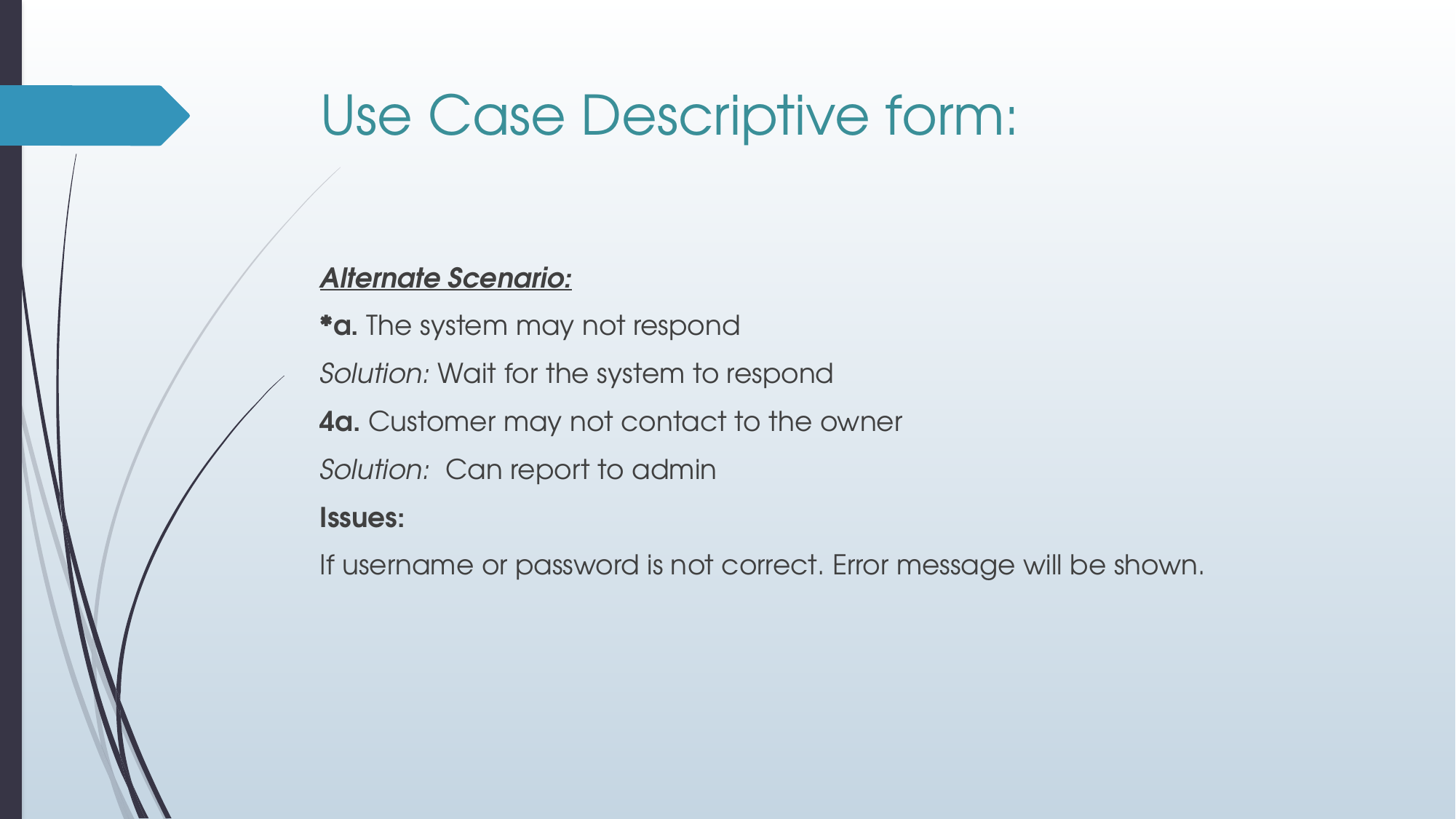

# Use Case Descriptive form:
Alternate Scenario:
*a. The system may not respond
Solution: Wait for the system to respond
4a. Customer may not contact to the owner
Solution:  Can report to admin
Issues:
If username or password is not correct. Error message will be shown.